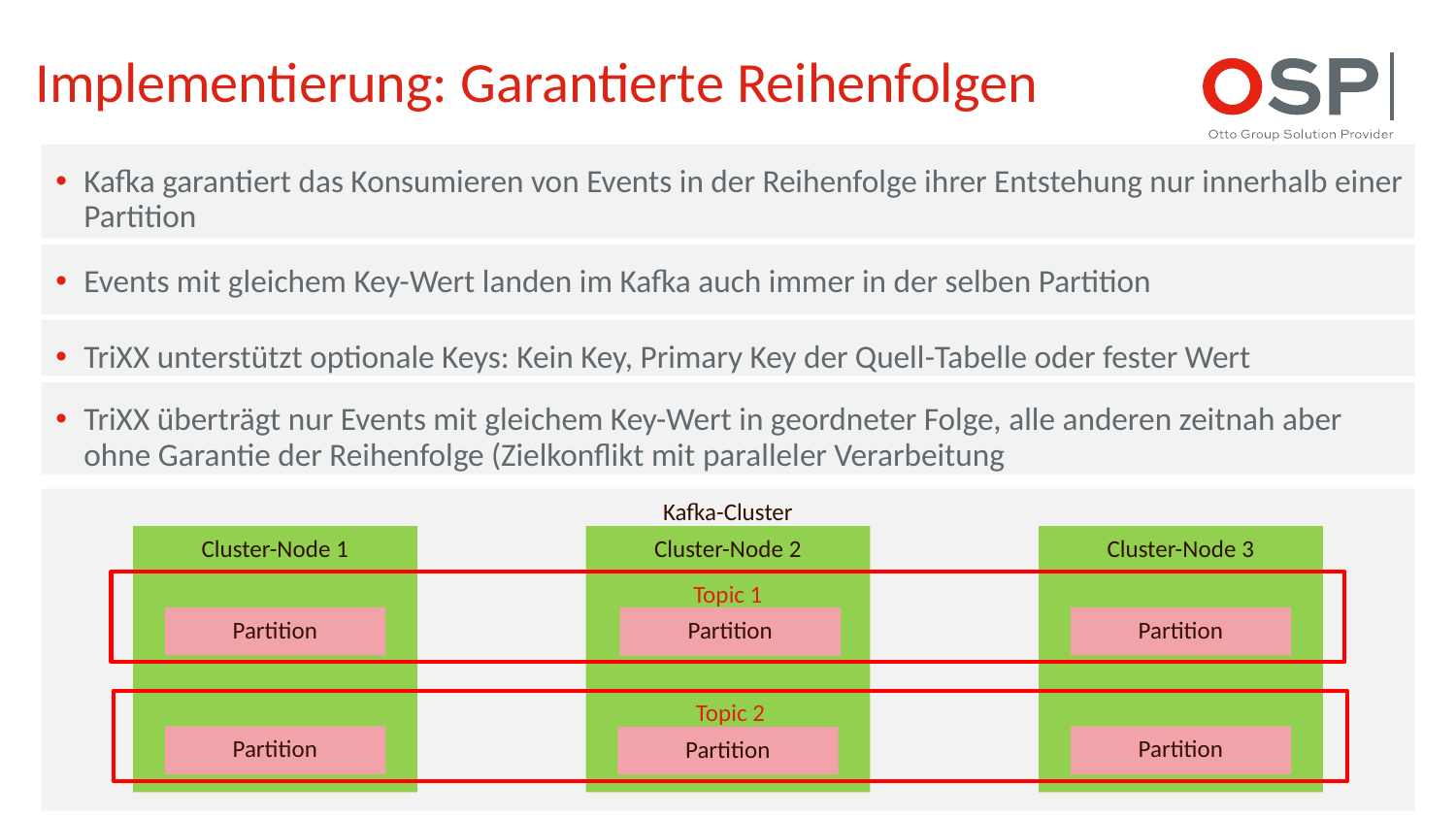

# Implementierung: Garantierte Reihenfolgen

Kafka garantiert das Konsumieren von Events in der Reihenfolge ihrer Entstehung nur innerhalb einer Partition

Events mit gleichem Key-Wert landen im Kafka auch immer in der selben Partition

TriXX unterstützt optionale Keys: Kein Key, Primary Key der Quell-Tabelle oder fester Wert

TriXX überträgt nur Events mit gleichem Key-Wert in geordneter Folge, alle anderen zeitnah aber ohne Garantie der Reihenfolge (Zielkonflikt mit paralleler Verarbeitung
Kafka-Cluster
Cluster-Node 1
Cluster-Node 2
Cluster-Node 3
Topic 1
Partition
Partition
Partition
Topic 2
Partition
Partition
Partition
Seite
16